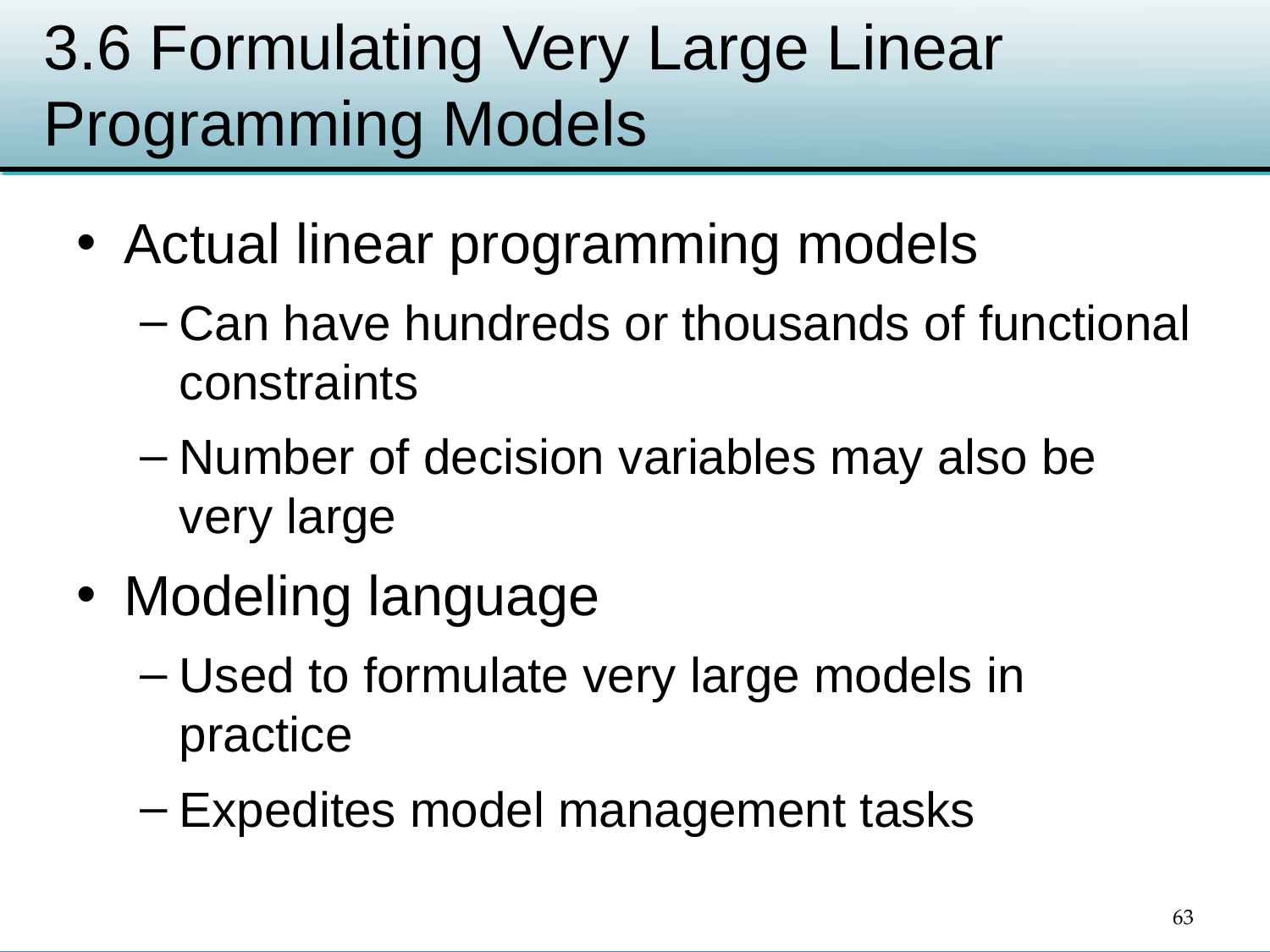

# 3.6 Formulating Very Large Linear Programming Models
Actual linear programming models
Can have hundreds or thousands of functional constraints
Number of decision variables may also be very large
Modeling language
Used to formulate very large models in practice
Expedites model management tasks
63